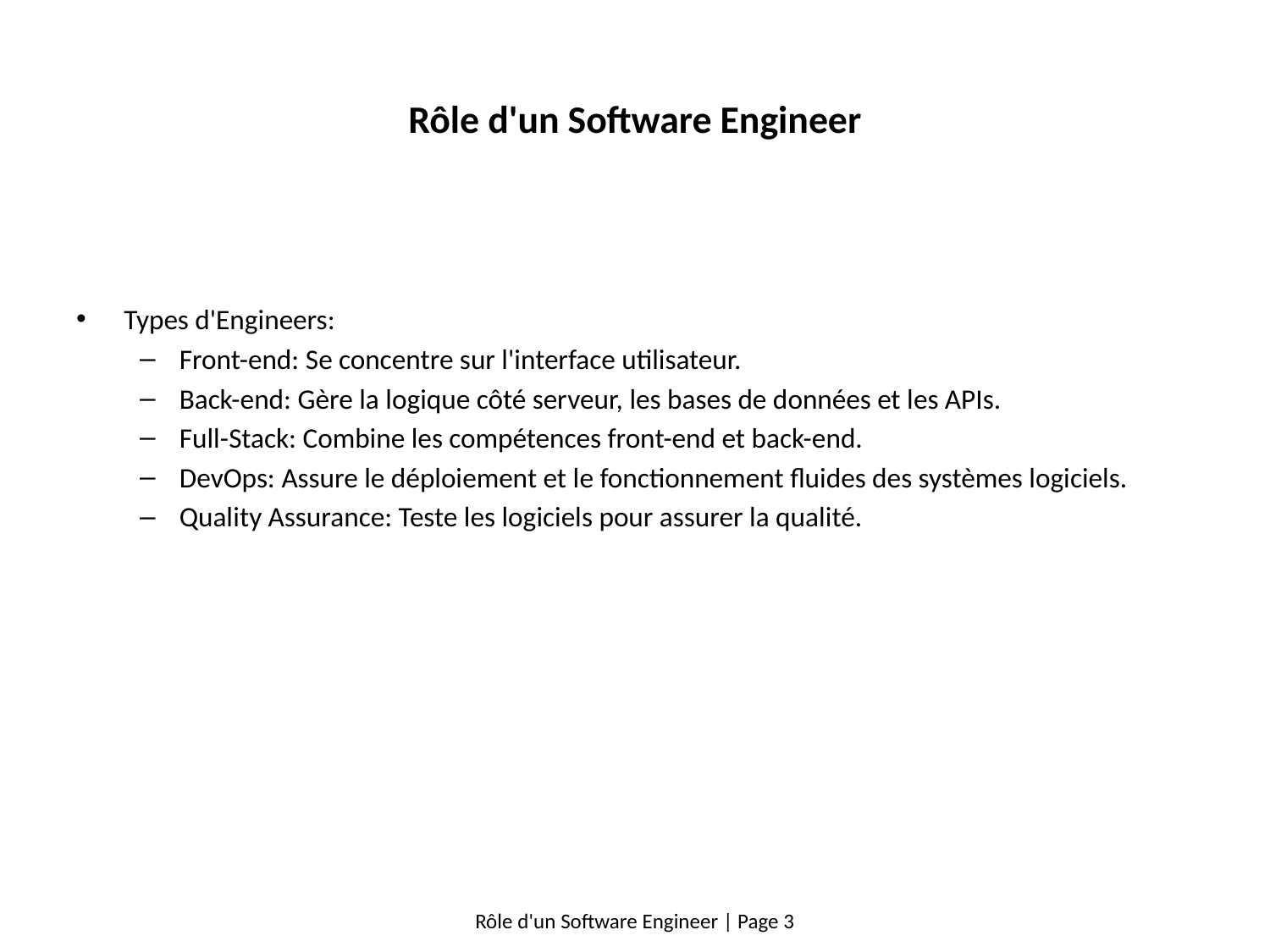

# Rôle d'un Software Engineer

Types d'Engineers:
Front-end: Se concentre sur l'interface utilisateur.
Back-end: Gère la logique côté serveur, les bases de données et les APIs.
Full-Stack: Combine les compétences front-end et back-end.
DevOps: Assure le déploiement et le fonctionnement fluides des systèmes logiciels.
Quality Assurance: Teste les logiciels pour assurer la qualité.

Rôle d'un Software Engineer | Page 3